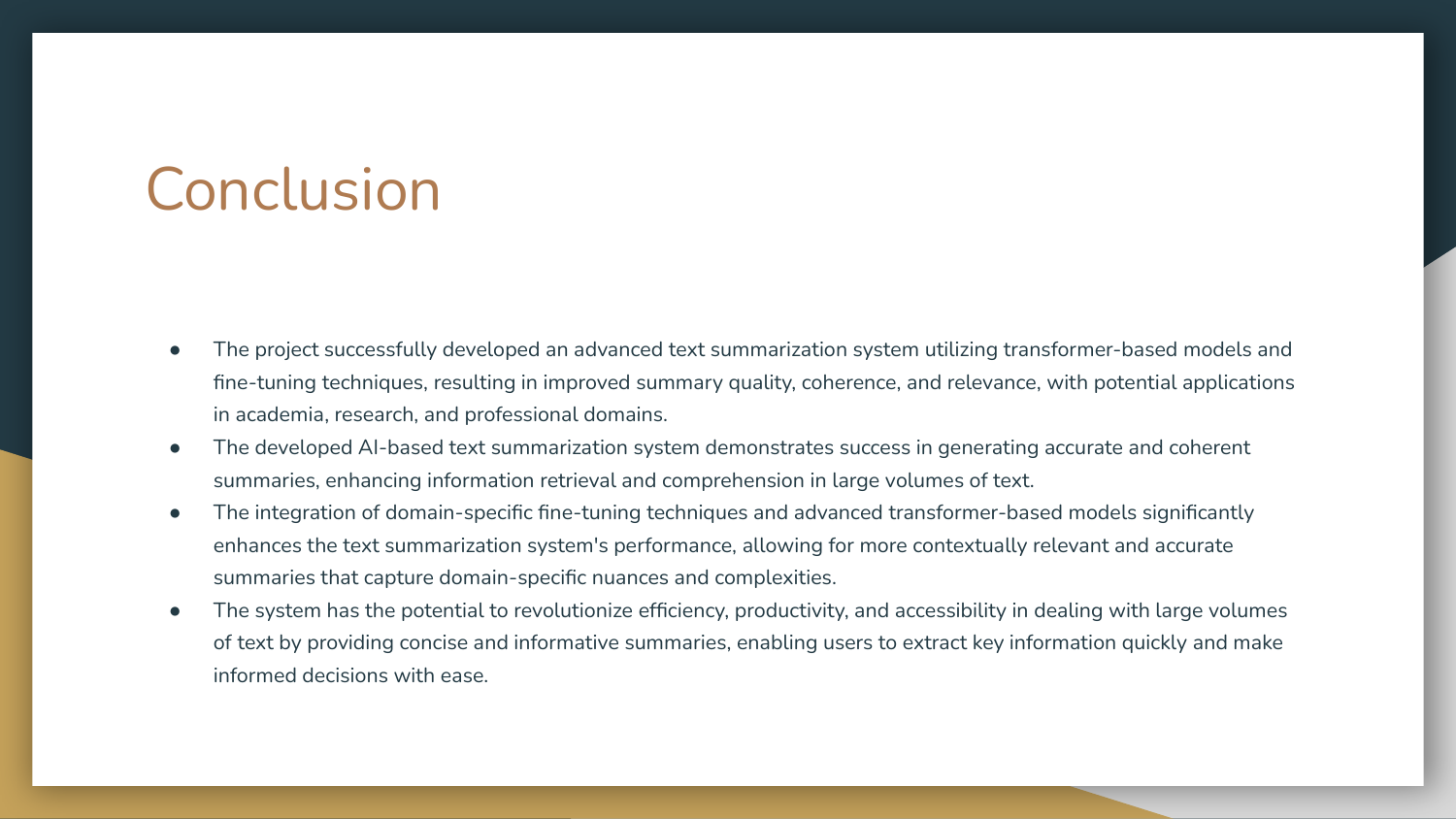

# Conclusion
The project successfully developed an advanced text summarization system utilizing transformer-based models and fine-tuning techniques, resulting in improved summary quality, coherence, and relevance, with potential applications in academia, research, and professional domains.
The developed AI-based text summarization system demonstrates success in generating accurate and coherent summaries, enhancing information retrieval and comprehension in large volumes of text.
The integration of domain-specific fine-tuning techniques and advanced transformer-based models significantly enhances the text summarization system's performance, allowing for more contextually relevant and accurate summaries that capture domain-specific nuances and complexities.
The system has the potential to revolutionize efficiency, productivity, and accessibility in dealing with large volumes of text by providing concise and informative summaries, enabling users to extract key information quickly and make informed decisions with ease.